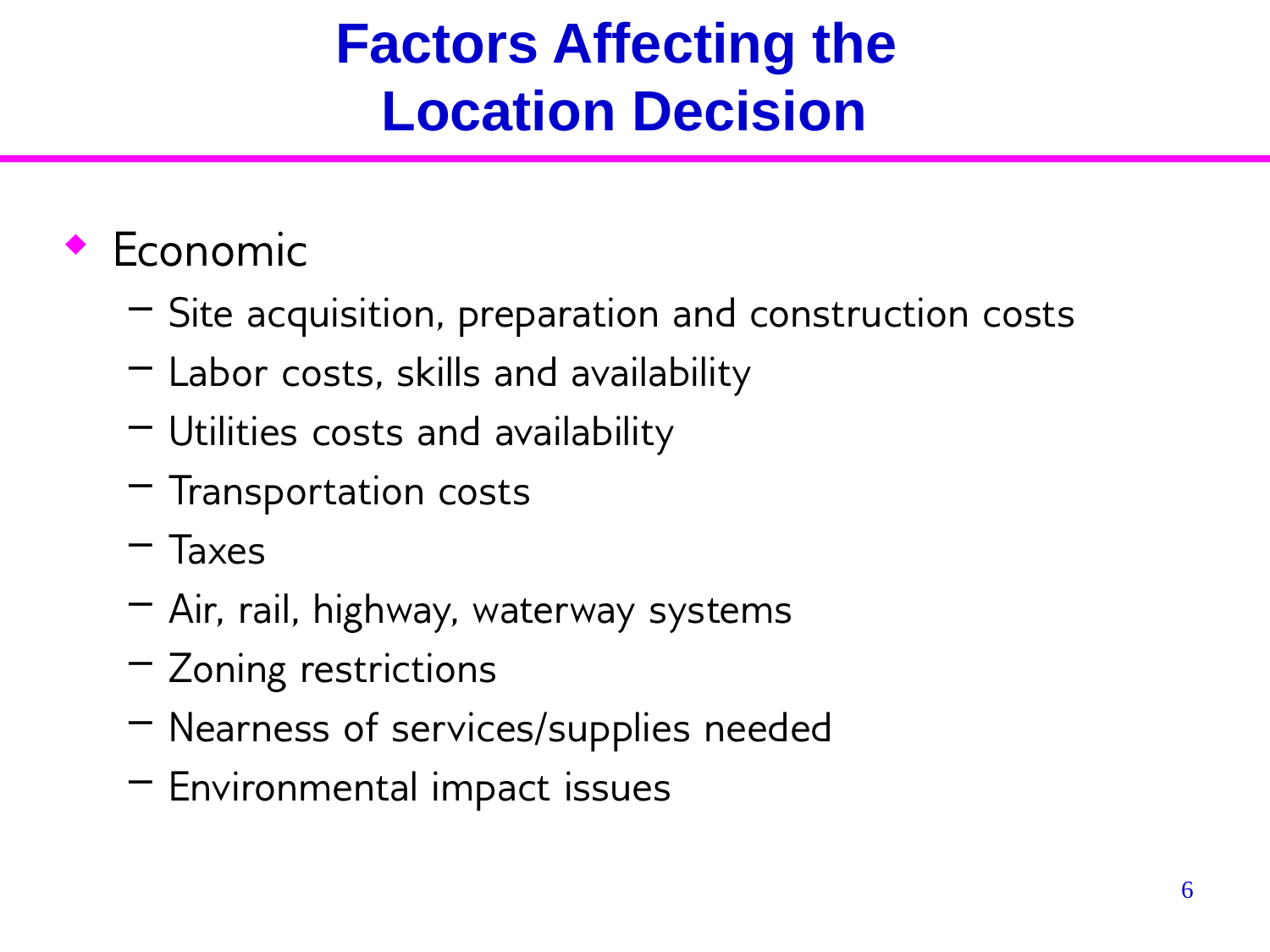

# Factors Affecting the Location Decision
Economic
Site acquisition, preparation and construction costs
Labor costs, skills and availability
Utilities costs and availability
Transportation costs
Taxes
Air, rail, highway, waterway systems
Zoning restrictions
Nearness of services/supplies needed
Environmental impact issues

6